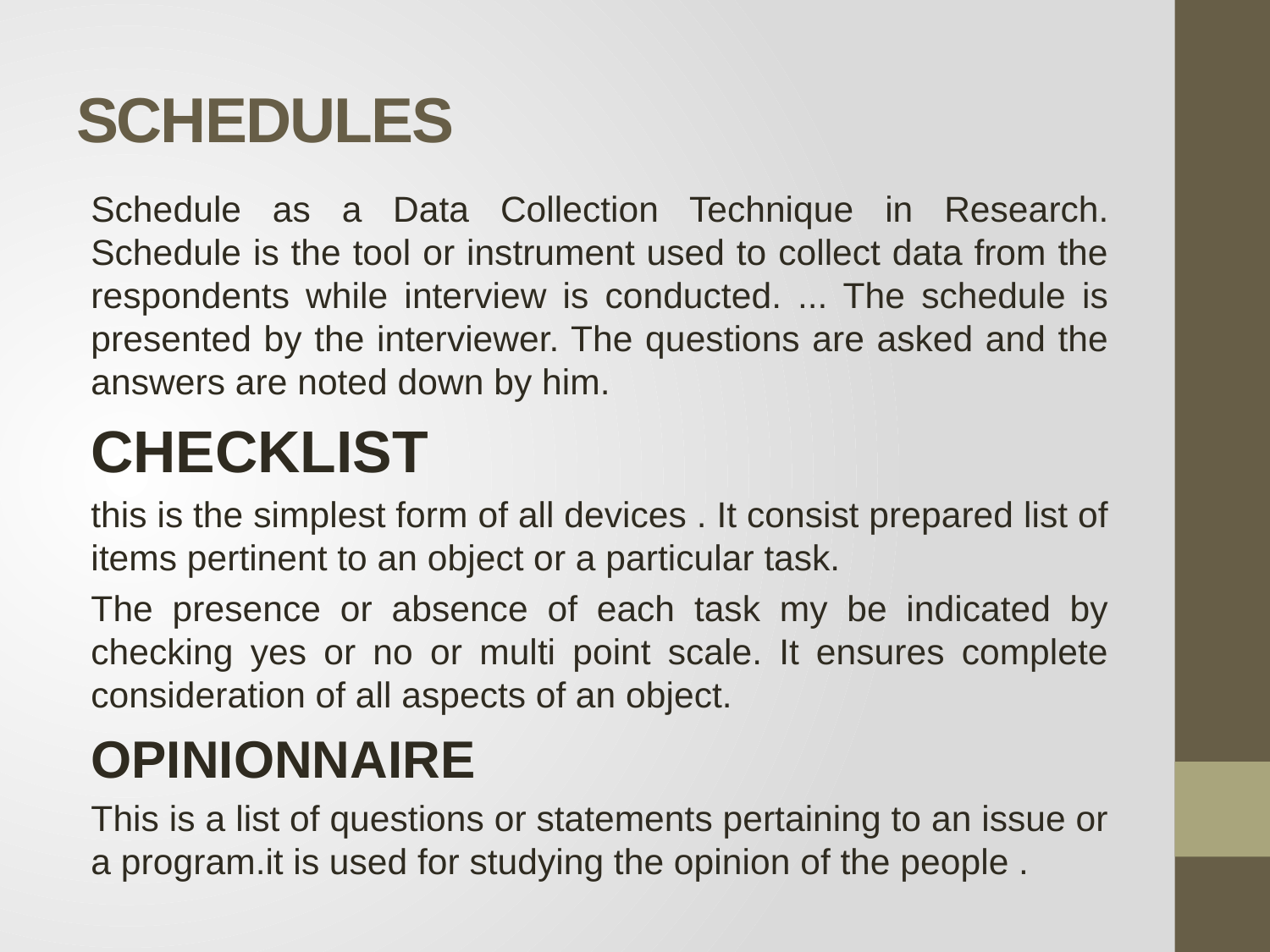

# SCHEDULES
Schedule as a Data Collection Technique in Research. Schedule is the tool or instrument used to collect data from the respondents while interview is conducted. ... The schedule is presented by the interviewer. The questions are asked and the answers are noted down by him.
CHECKLIST
this is the simplest form of all devices . It consist prepared list of items pertinent to an object or a particular task.
The presence or absence of each task my be indicated by checking yes or no or multi point scale. It ensures complete consideration of all aspects of an object.
OPINIONNAIRE
This is a list of questions or statements pertaining to an issue or a program.it is used for studying the opinion of the people .